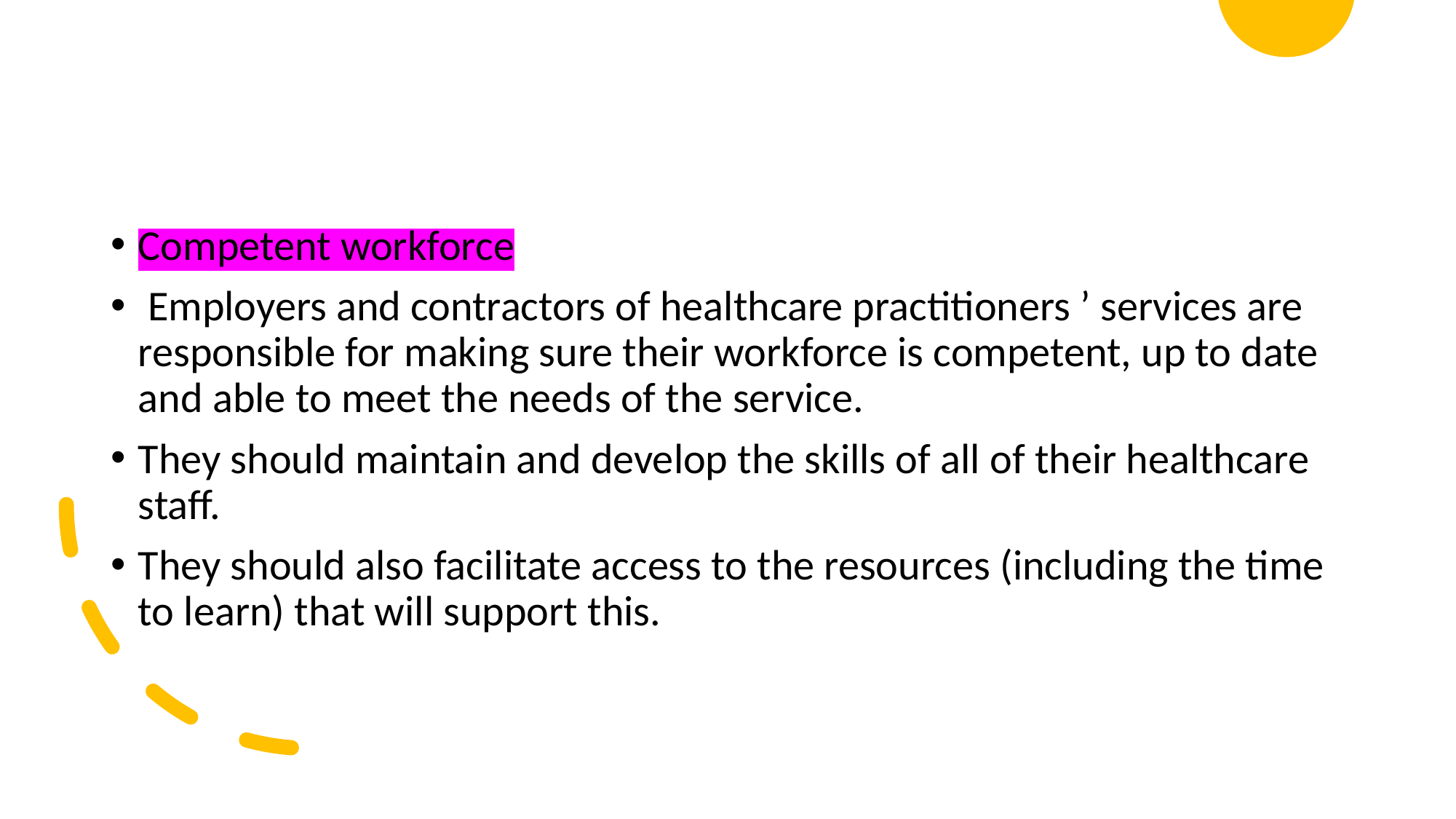

Competent workforce
 Employers and contractors of healthcare practitioners ’ services are responsible for making sure their workforce is competent, up to date and able to meet the needs of the service.
They should maintain and develop the skills of all of their healthcare staff.
They should also facilitate access to the resources (including the time to learn) that will support this.

Created by Tayo Alebiosu